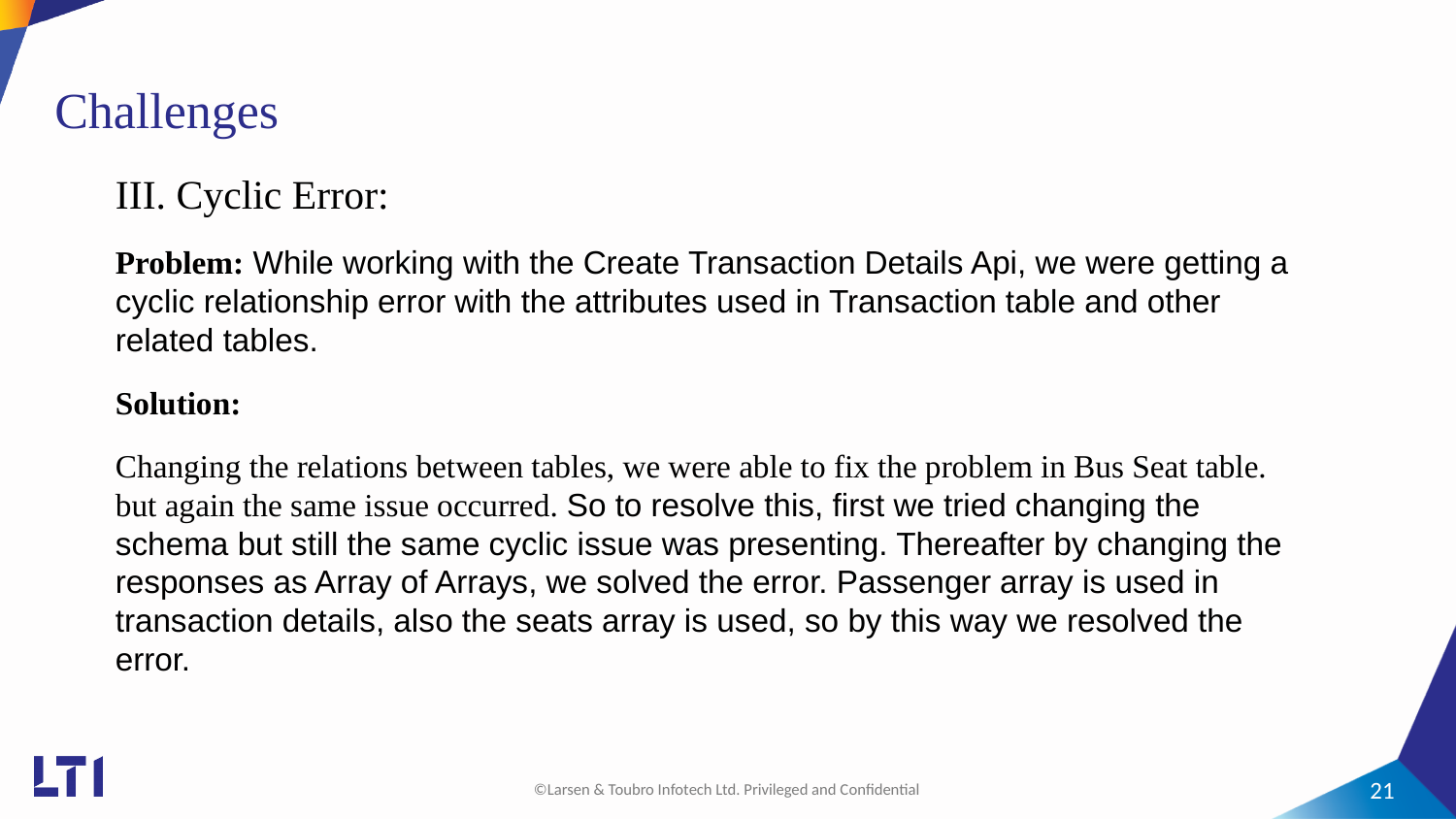

# Challenges
III. Cyclic Error:
Problem: While working with the Create Transaction Details Api, we were getting a cyclic relationship error with the attributes used in Transaction table and other related tables.
Solution:
Changing the relations between tables, we were able to fix the problem in Bus Seat table. but again the same issue occurred. So to resolve this, first we tried changing the schema but still the same cyclic issue was presenting. Thereafter by changing the responses as Array of Arrays, we solved the error. Passenger array is used in transaction details, also the seats array is used, so by this way we resolved the error.